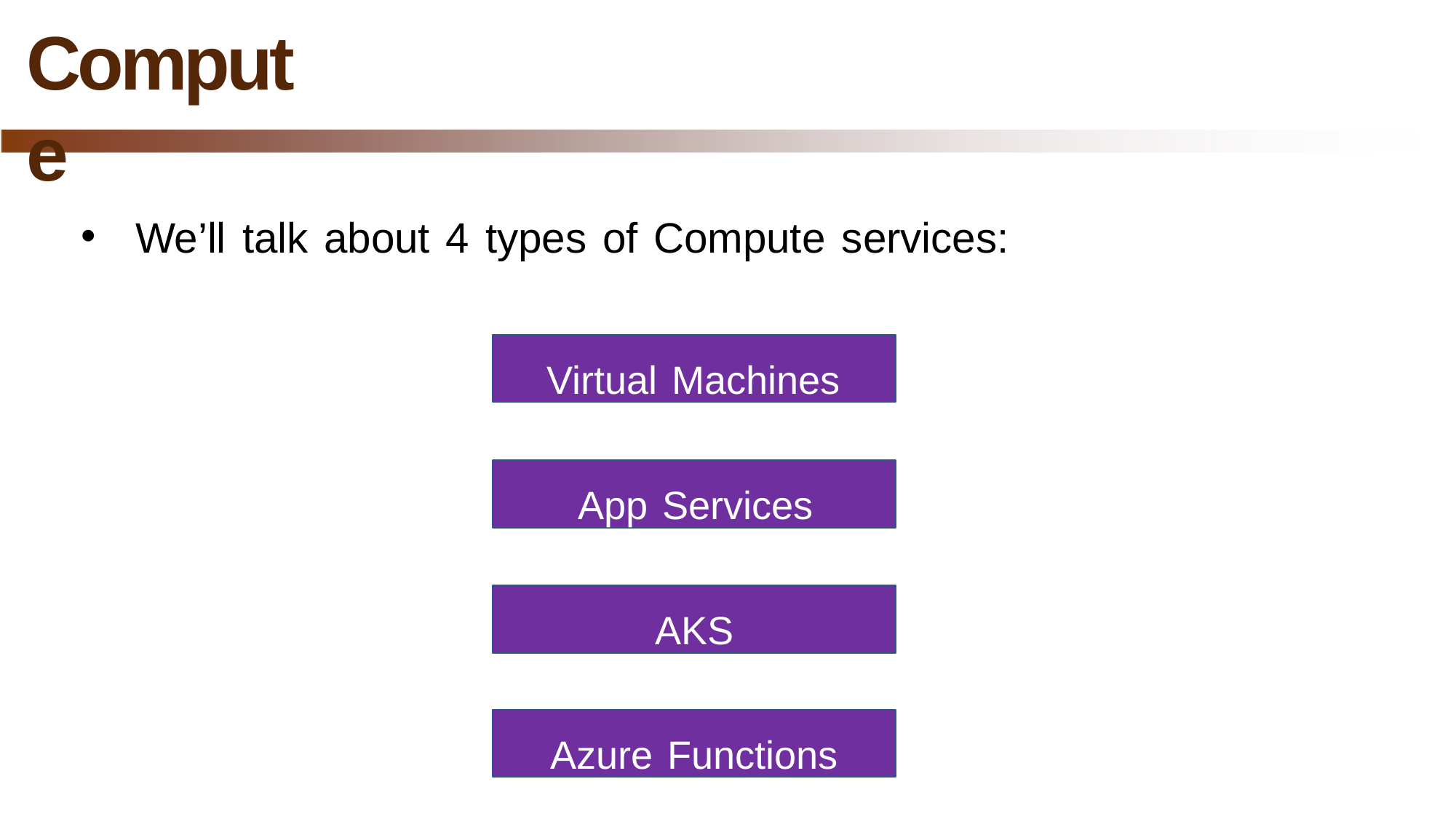

# Compute
We’ll talk about 4 types of Compute services:
Virtual Machines
App Services
AKS
Azure Functions